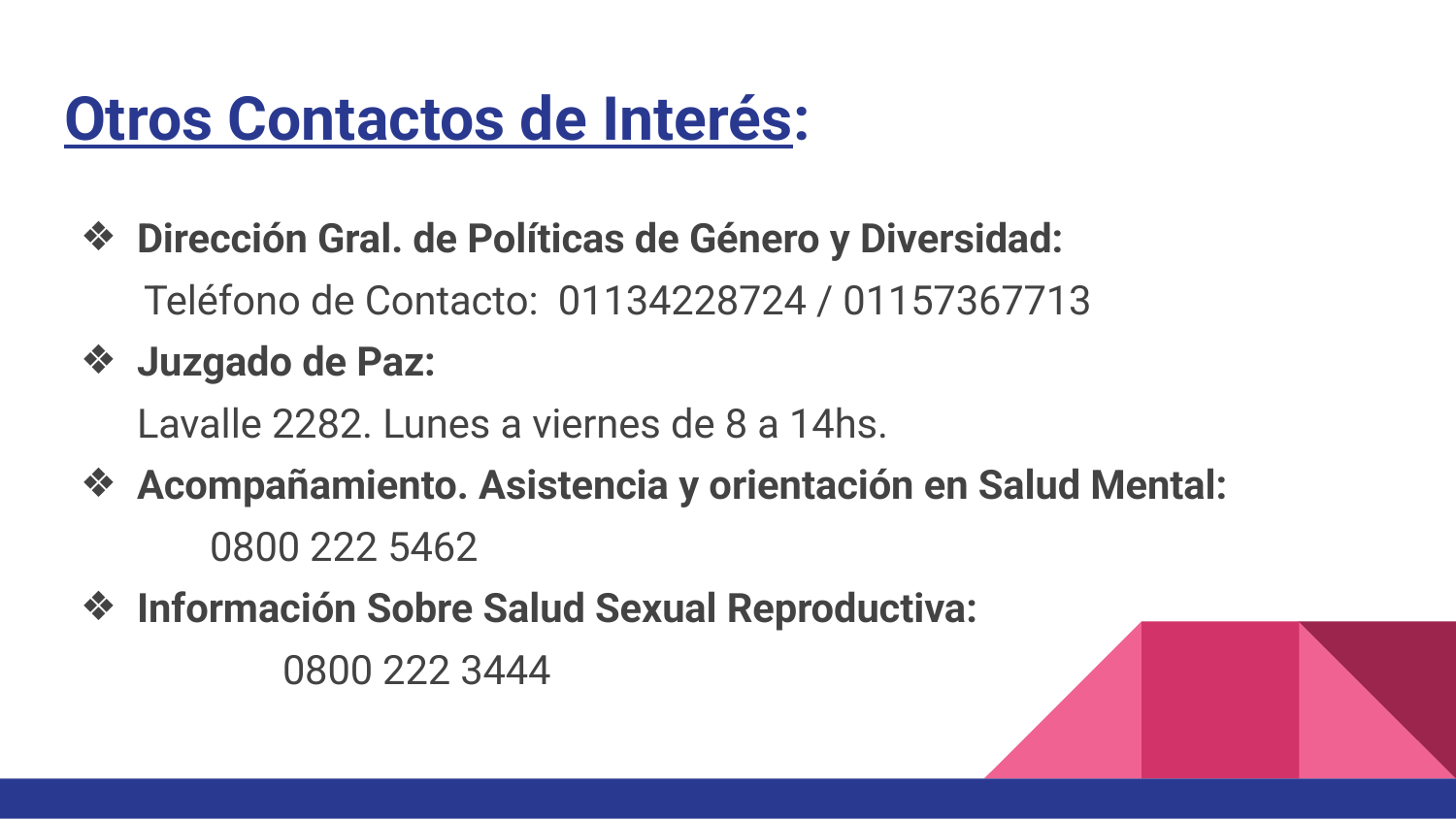

# Otros Contactos de Interés:
Dirección Gral. de Políticas de Género y Diversidad:
        Teléfono de Contacto:  01134228724 / 01157367713
Juzgado de Paz:
Lavalle 2282. Lunes a viernes de 8 a 14hs.
Acompañamiento. Asistencia y orientación en Salud Mental:
0800 222 5462
Información Sobre Salud Sexual Reproductiva:
0800 222 3444